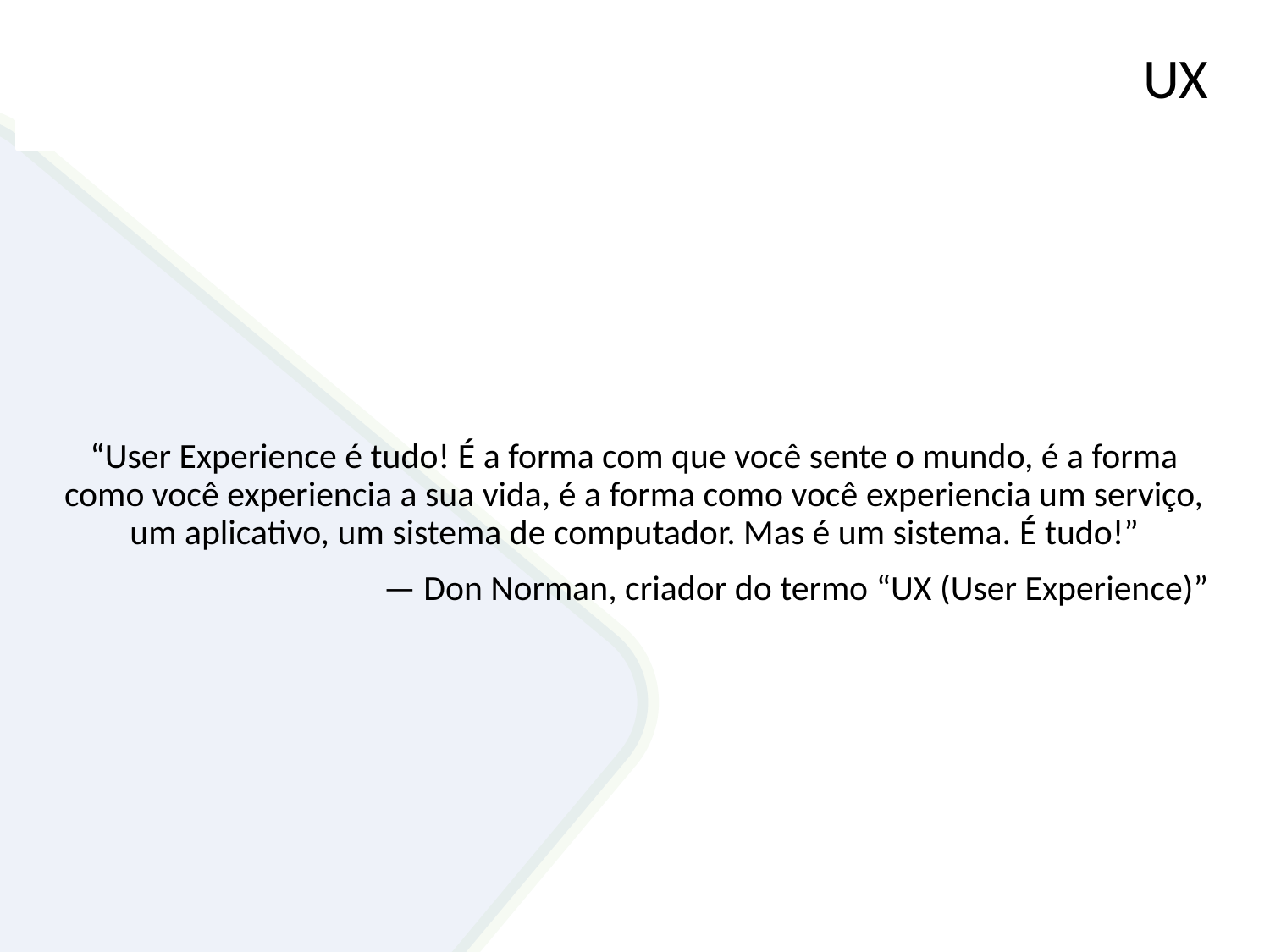

# UX

“User Experience é tudo! É a forma com que você sente o mundo, é a forma como você experiencia a sua vida, é a forma como você experiencia um serviço, um aplicativo, um sistema de computador. Mas é um sistema. É tudo!”
— Don Norman, criador do termo “UX (User Experience)”